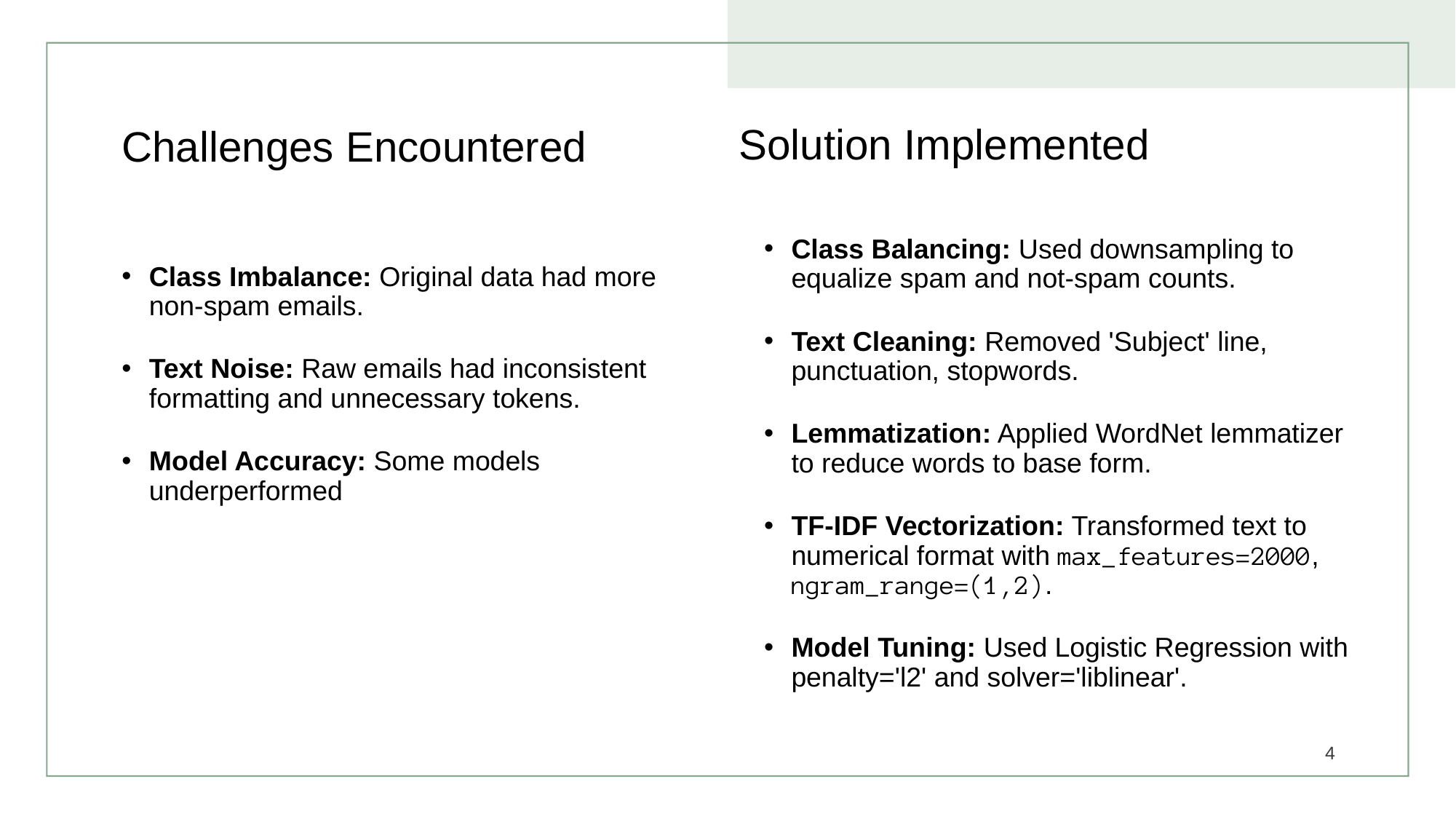

Solution Implemented
# Challenges Encountered
Class Balancing: Used downsampling to equalize spam and not-spam counts.
Text Cleaning: Removed 'Subject' line, punctuation, stopwords.
Lemmatization: Applied WordNet lemmatizer to reduce words to base form.
TF-IDF Vectorization: Transformed text to numerical format with max_features=2000, ngram_range=(1,2).
Model Tuning: Used Logistic Regression with penalty='l2' and solver='liblinear'.

Class Imbalance: Original data had more non-spam emails.
Text Noise: Raw emails had inconsistent formatting and unnecessary tokens.
Model Accuracy: Some models underperformed

4